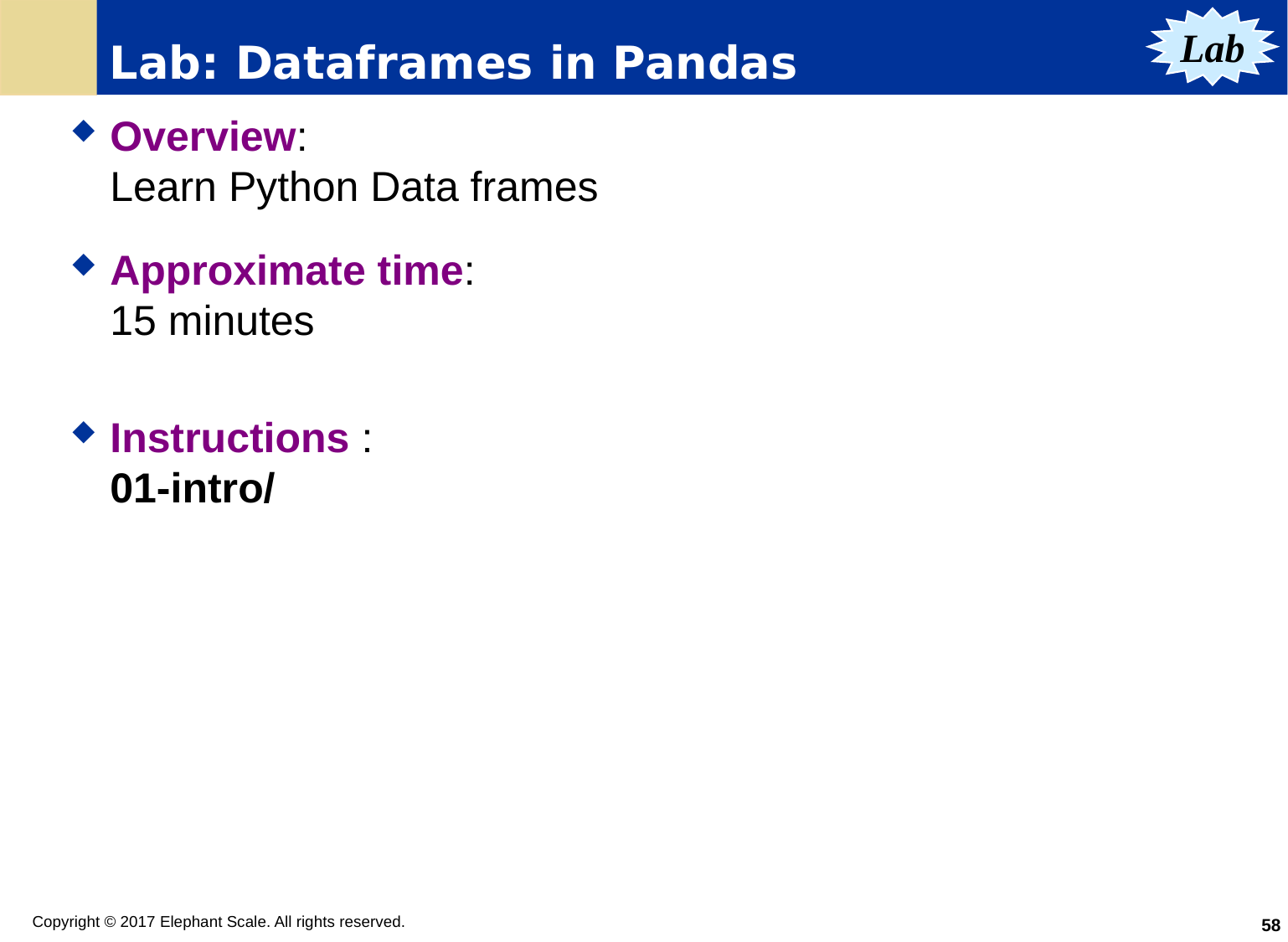

# Lab: Dataframes in Pandas
Lab
Overview:
Learn Python Data frames

Approximate time:
15 minutes

Instructions :
01-intro/

58
Copyright © 2017 Elephant Scale. All rights reserved.